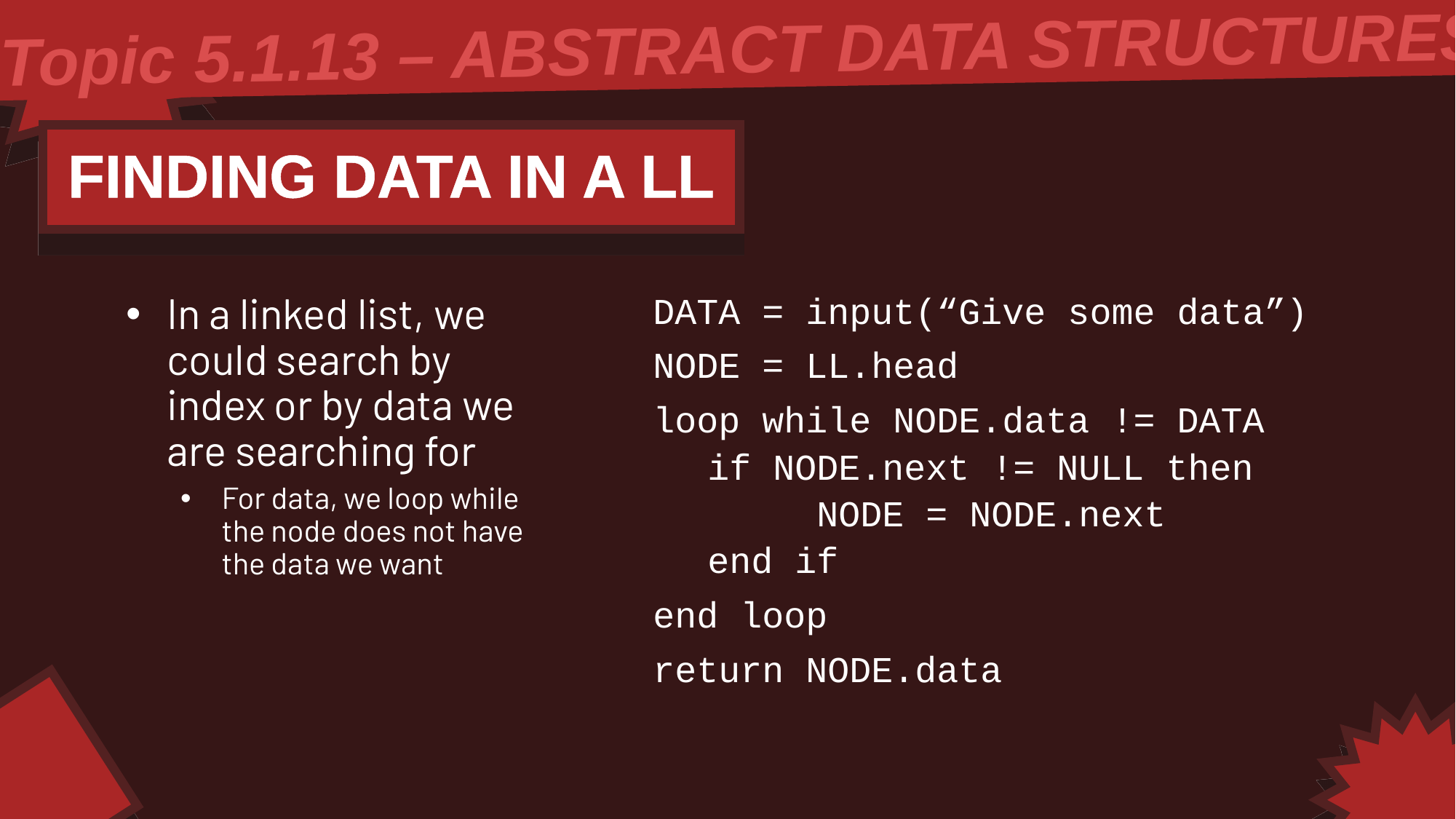

Topic 5.1.13 – ABSTRACT DATA STRUCTURES

FINDING DATA IN A LL
In a linked list, we could search by index or by data we are searching for
For data, we loop while the node does not have the data we want
DATA = input(“Give some data”)
NODE = LL.head
loop while NODE.data != DATA
if NODE.next != NULL then
	NODE = NODE.next
end if
end loop
return NODE.data